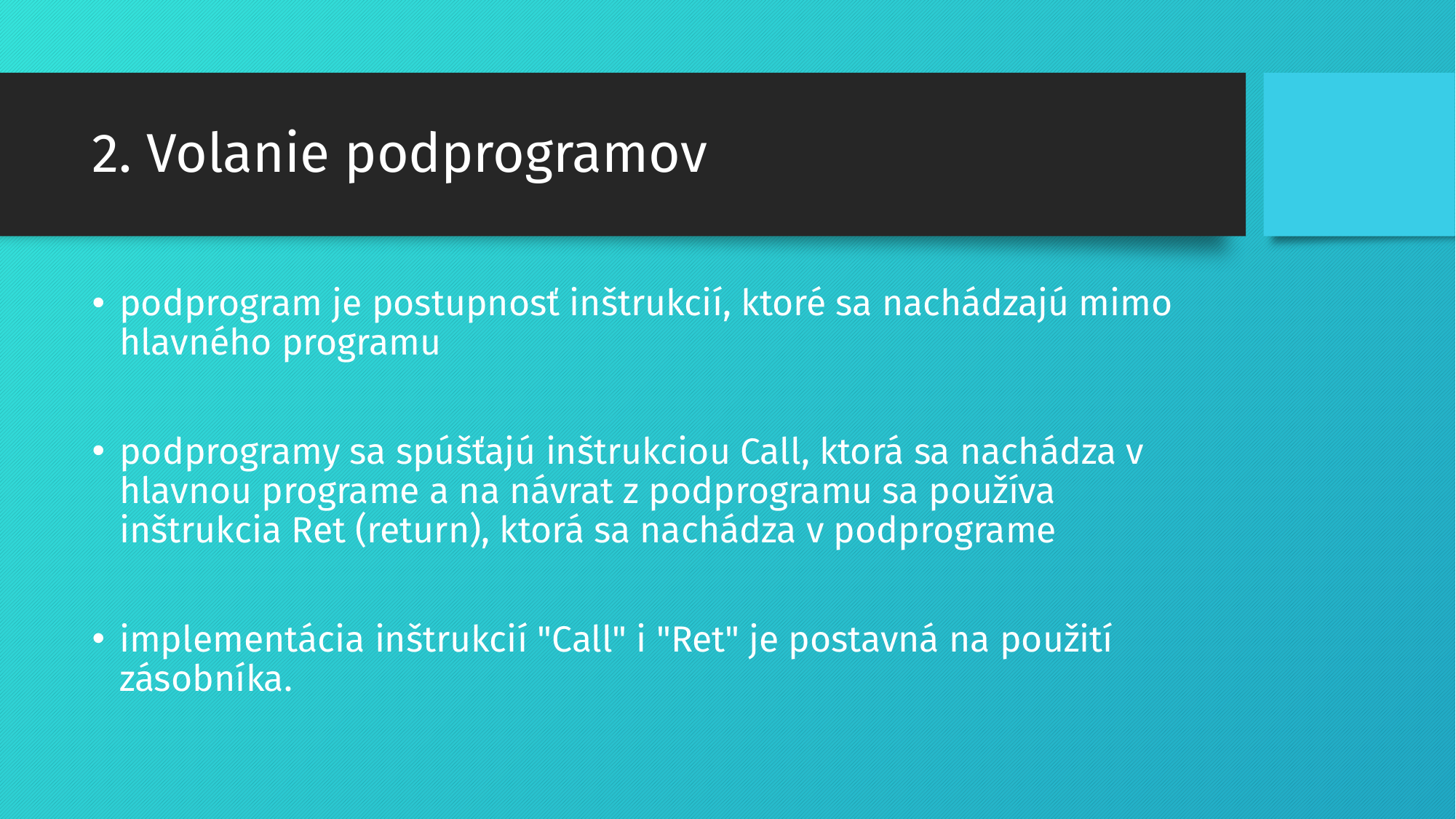

# 2. Volanie podprogramov
podprogram je postupnosť inštrukcií, ktoré sa nachádzajú mimo hlavného programu

podprogramy sa spúšťajú inštrukciou Call, ktorá sa nachádza v hlavnou programe a na návrat z podprogramu sa používa inštrukcia Ret (return), ktorá sa nachádza v podprograme

implementácia inštrukcií "Call" i "Ret" je postavná na použití zásobníka.